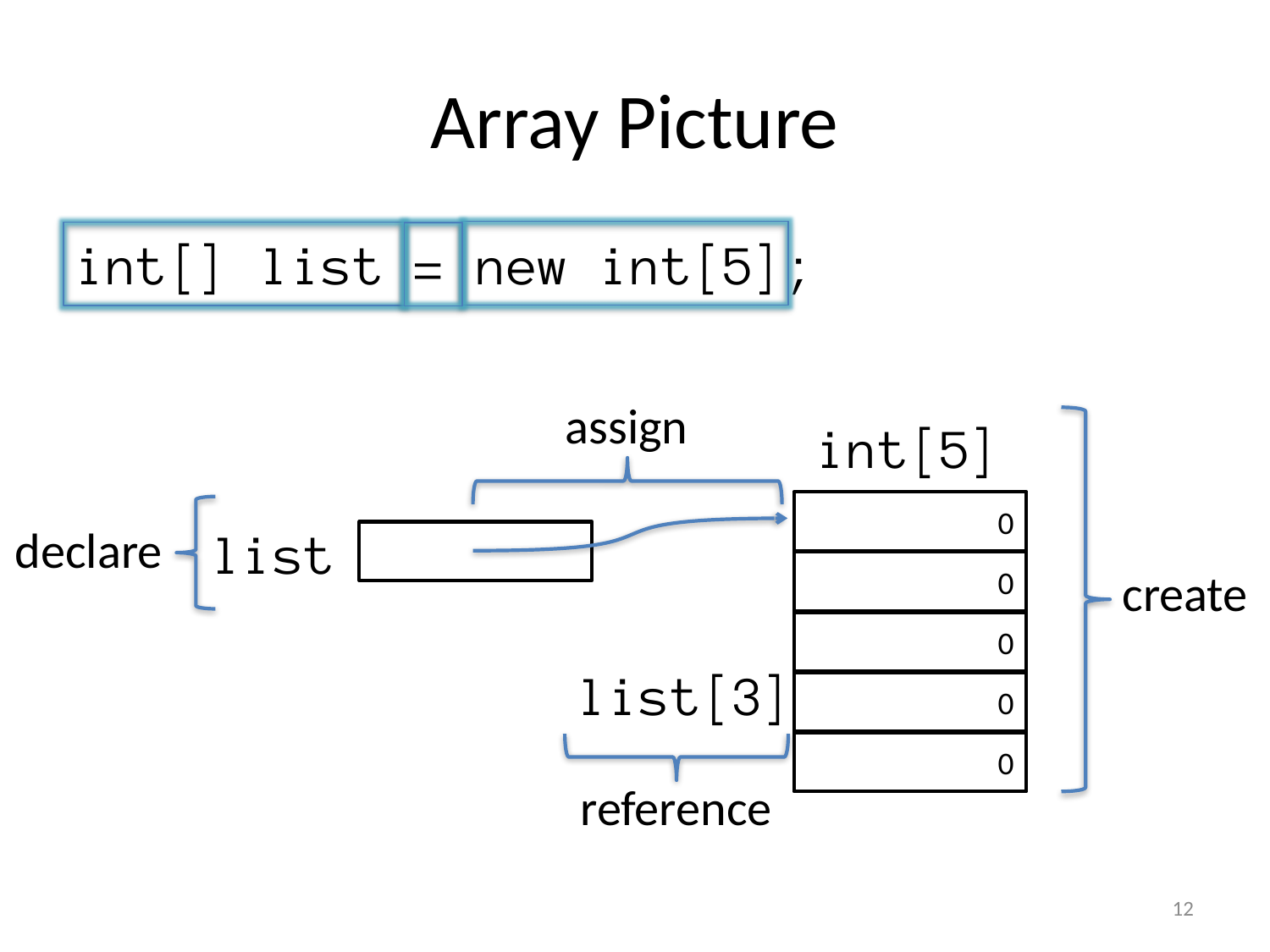

# Array Picture

int[] list = new int[5];

assign
int[5]
0
0
0
0
0

list

declare
create

list[3]
reference
12